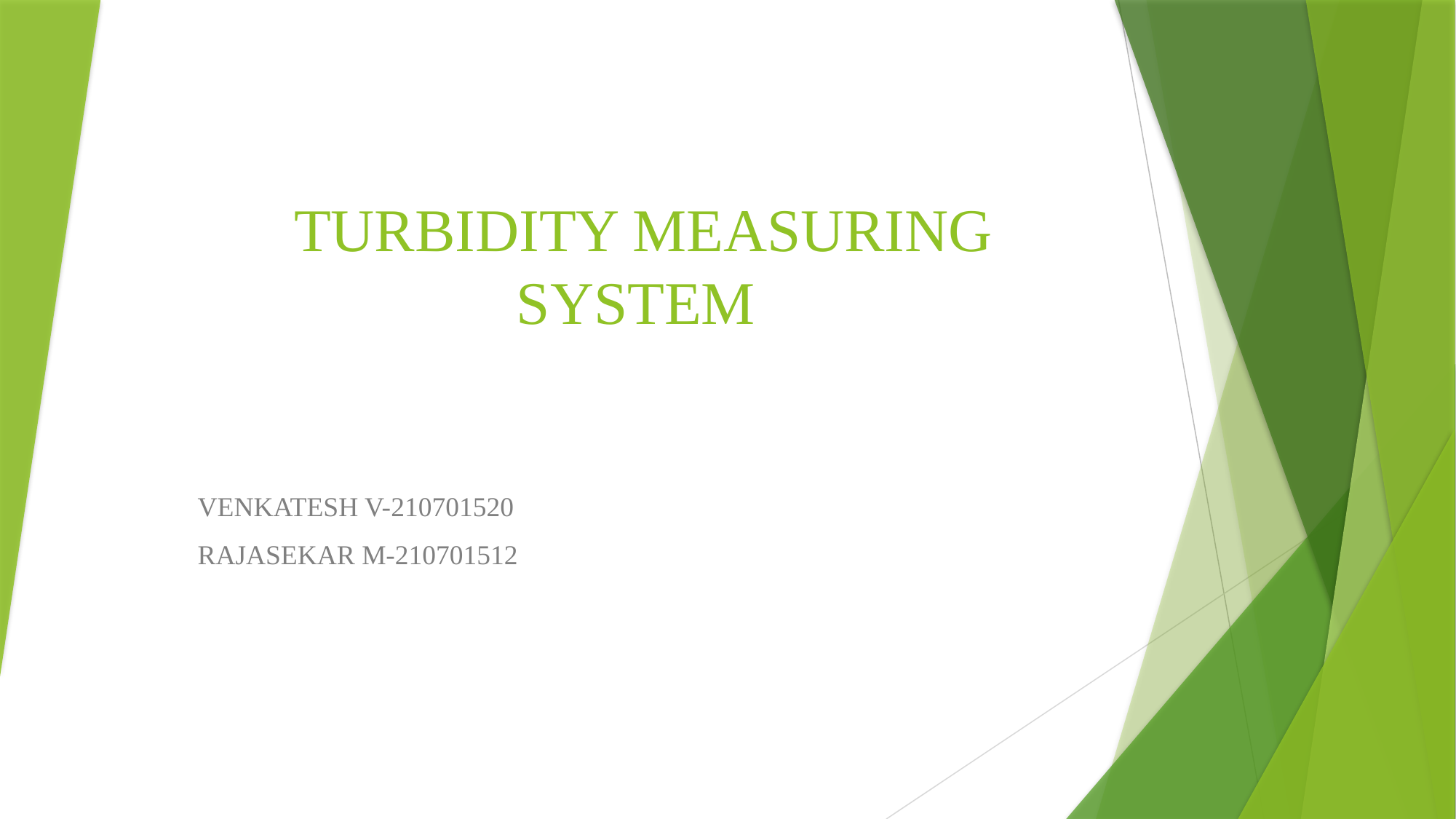

# TURBIDITY MEASURING SYSTEM
 VENKATESH V-210701520
 RAJASEKAR M-210701512